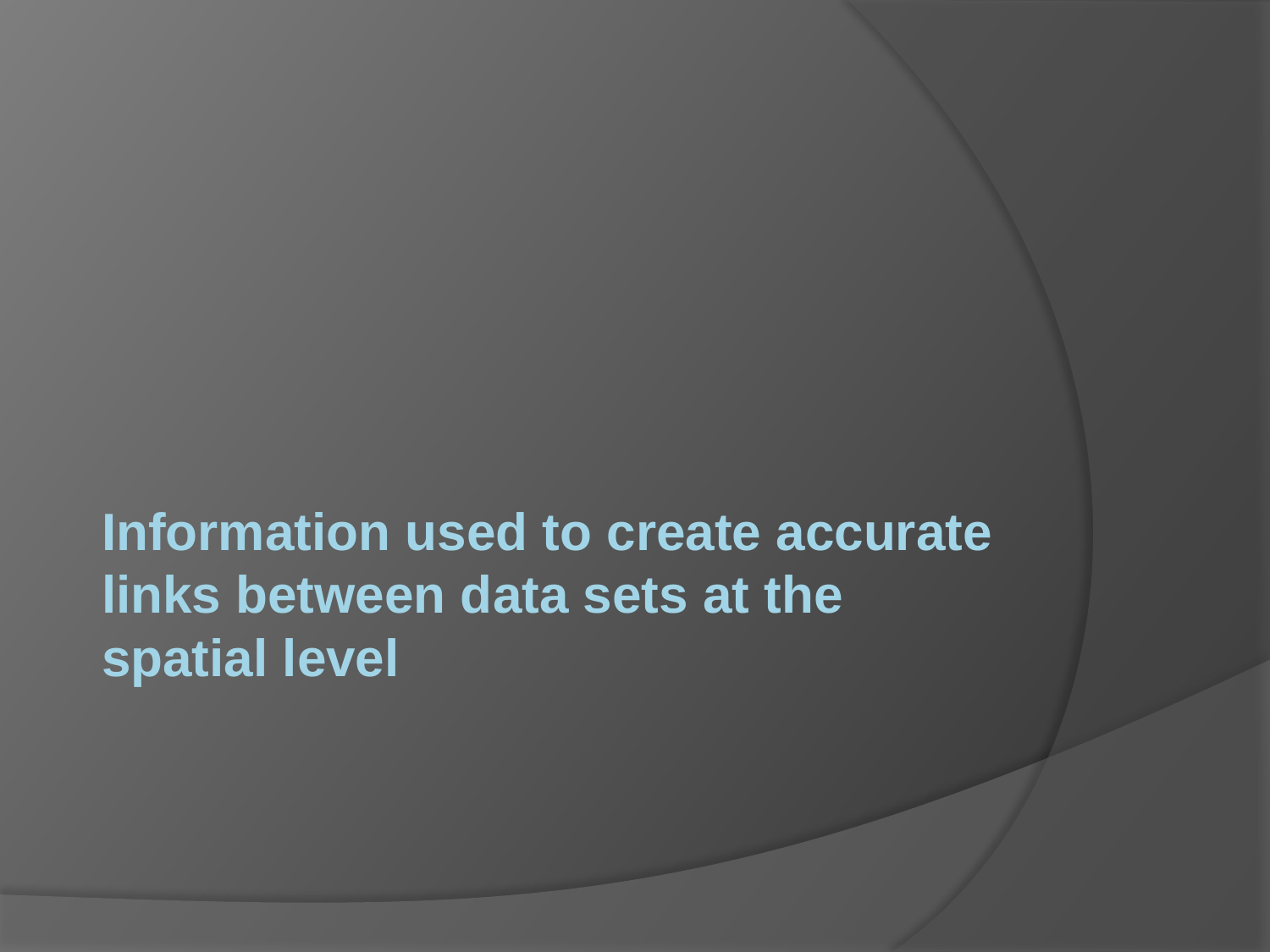

# Information used to create accurate links between data sets at the spatial level